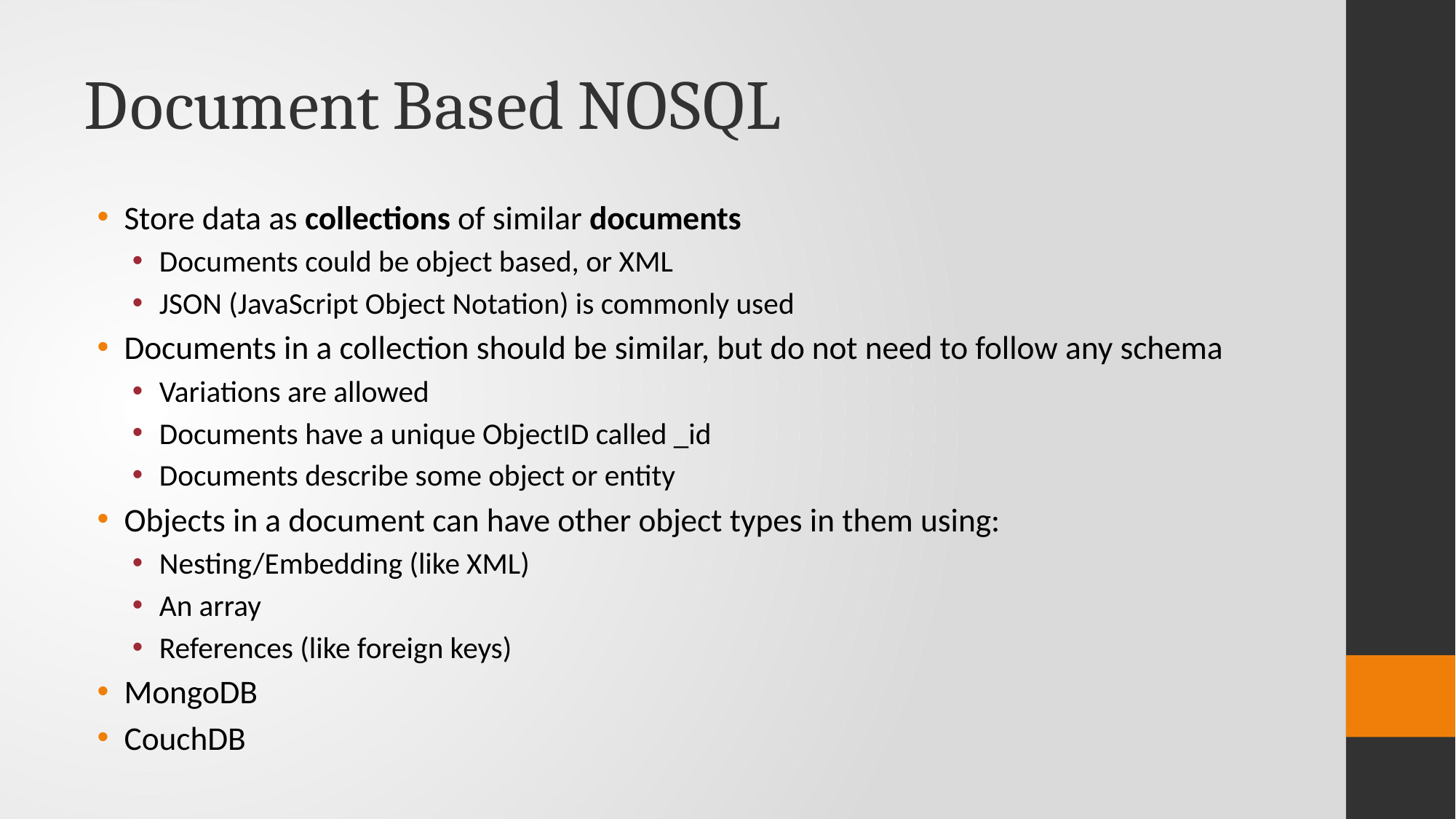

# Document Based NOSQL
Store data as collections of similar documents
Documents could be object based, or XML
JSON (JavaScript Object Notation) is commonly used
Documents in a collection should be similar, but do not need to follow any schema
Variations are allowed
Documents have a unique ObjectID called _id
Documents describe some object or entity
Objects in a document can have other object types in them using:
Nesting/Embedding (like XML)
An array
References (like foreign keys)
MongoDB
CouchDB